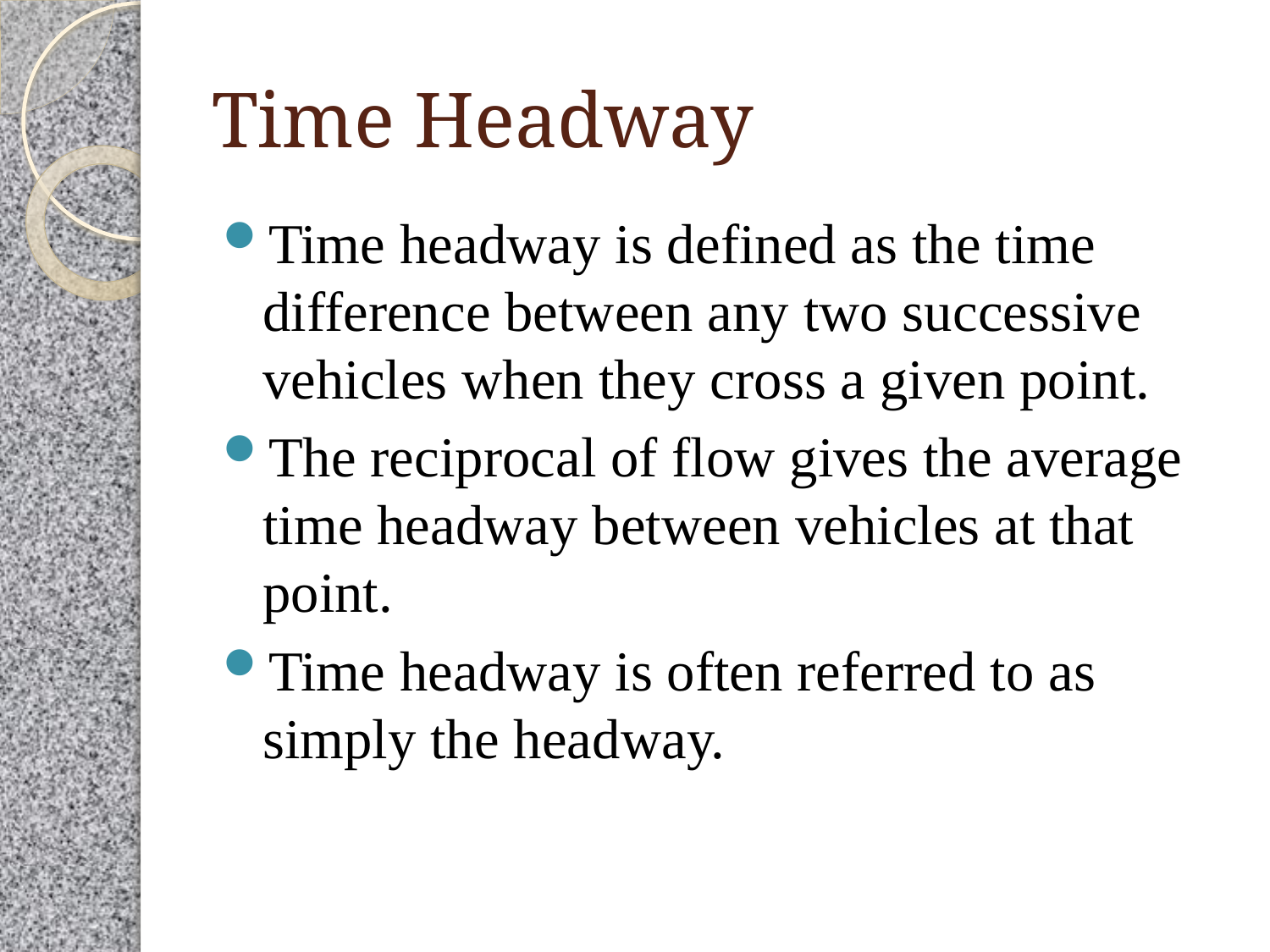

# Time Headway
Time headway is defined as the time difference between any two successive vehicles when they cross a given point.
The reciprocal of flow gives the average time headway between vehicles at that point.
Time headway is often referred to as simply the headway.